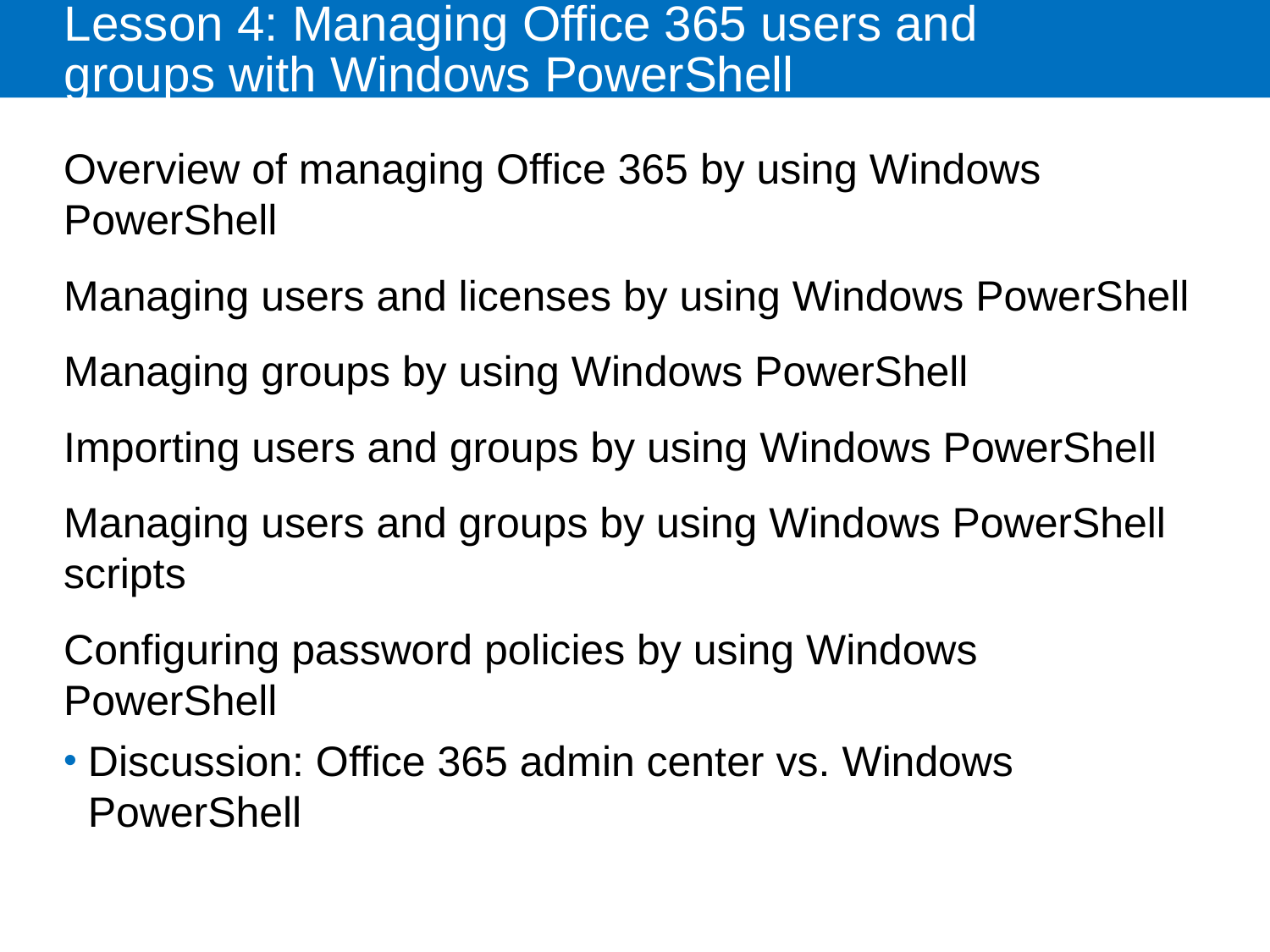

# Lesson 4: Managing Office 365 users and groups with Windows PowerShell
Overview of managing Office 365 by using Windows PowerShell
Managing users and licenses by using Windows PowerShell
Managing groups by using Windows PowerShell
Importing users and groups by using Windows PowerShell
Managing users and groups by using Windows PowerShell scripts
Configuring password policies by using Windows PowerShell
Discussion: Office 365 admin center vs. Windows PowerShell